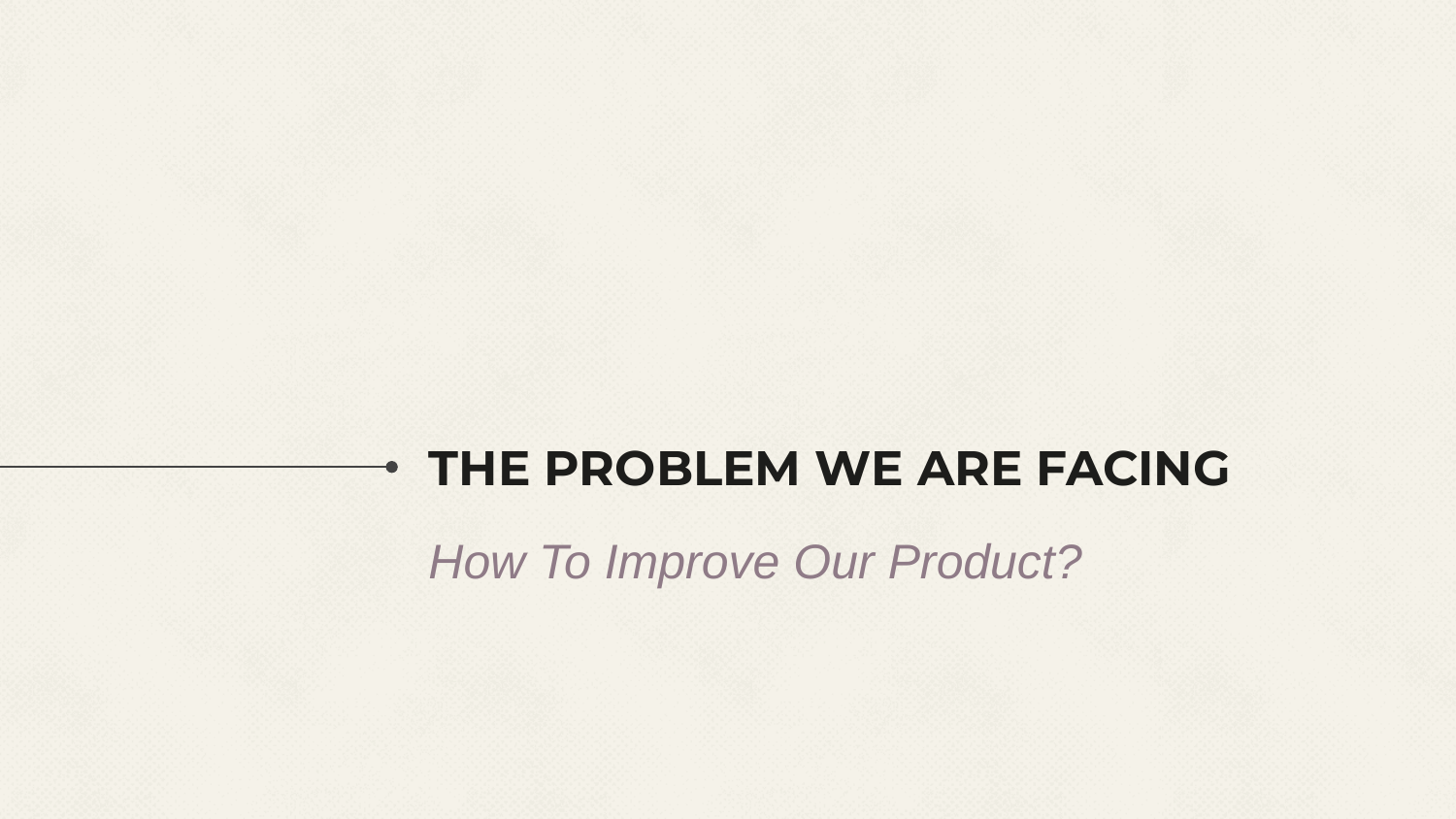

# The Problem We Are Facing
How To Improve Our Product?